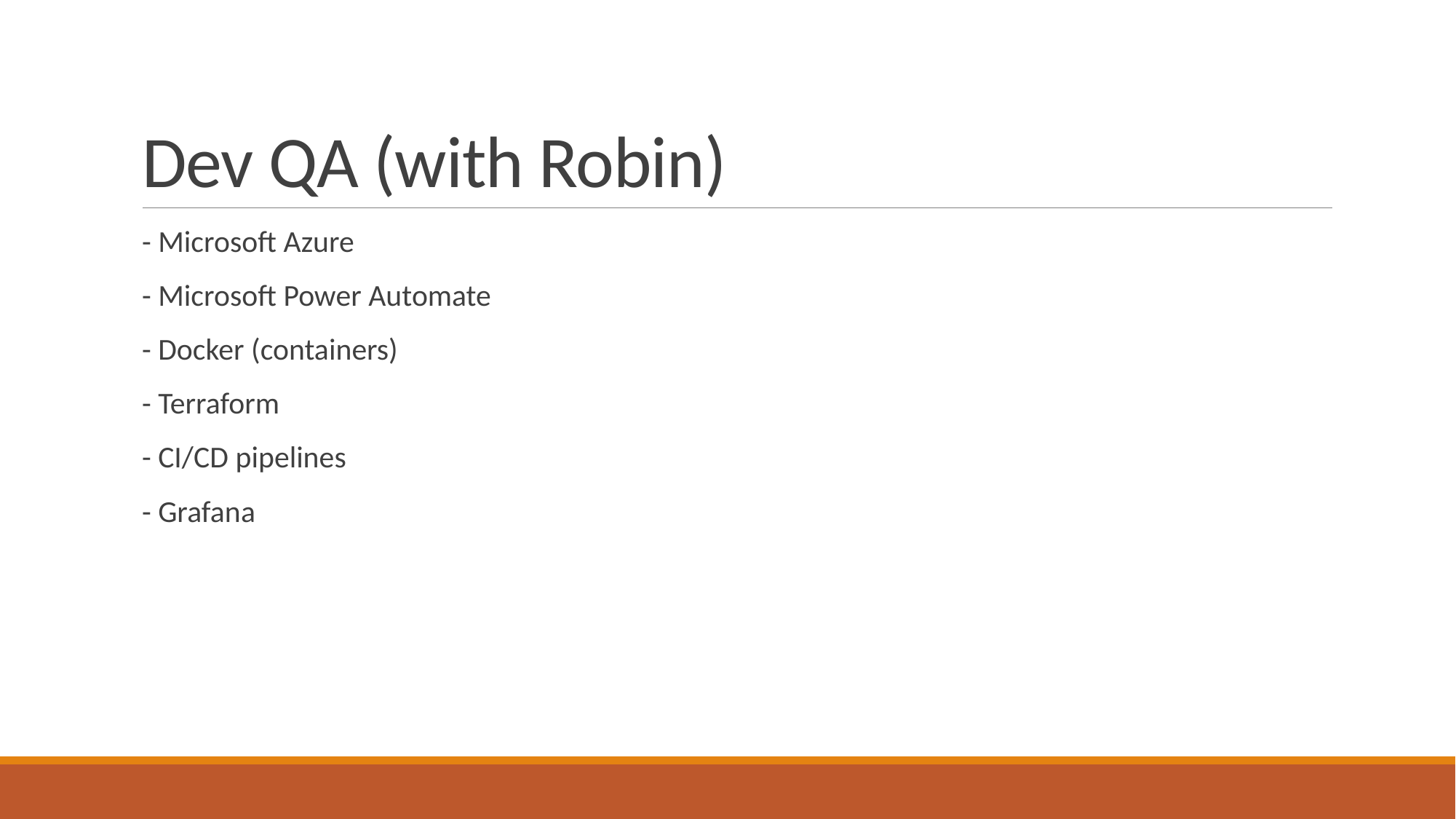

# Dev QA (with Robin)
- Microsoft Azure
- Microsoft Power Automate
- Docker (containers)
- Terraform
- CI/CD pipelines
- Grafana